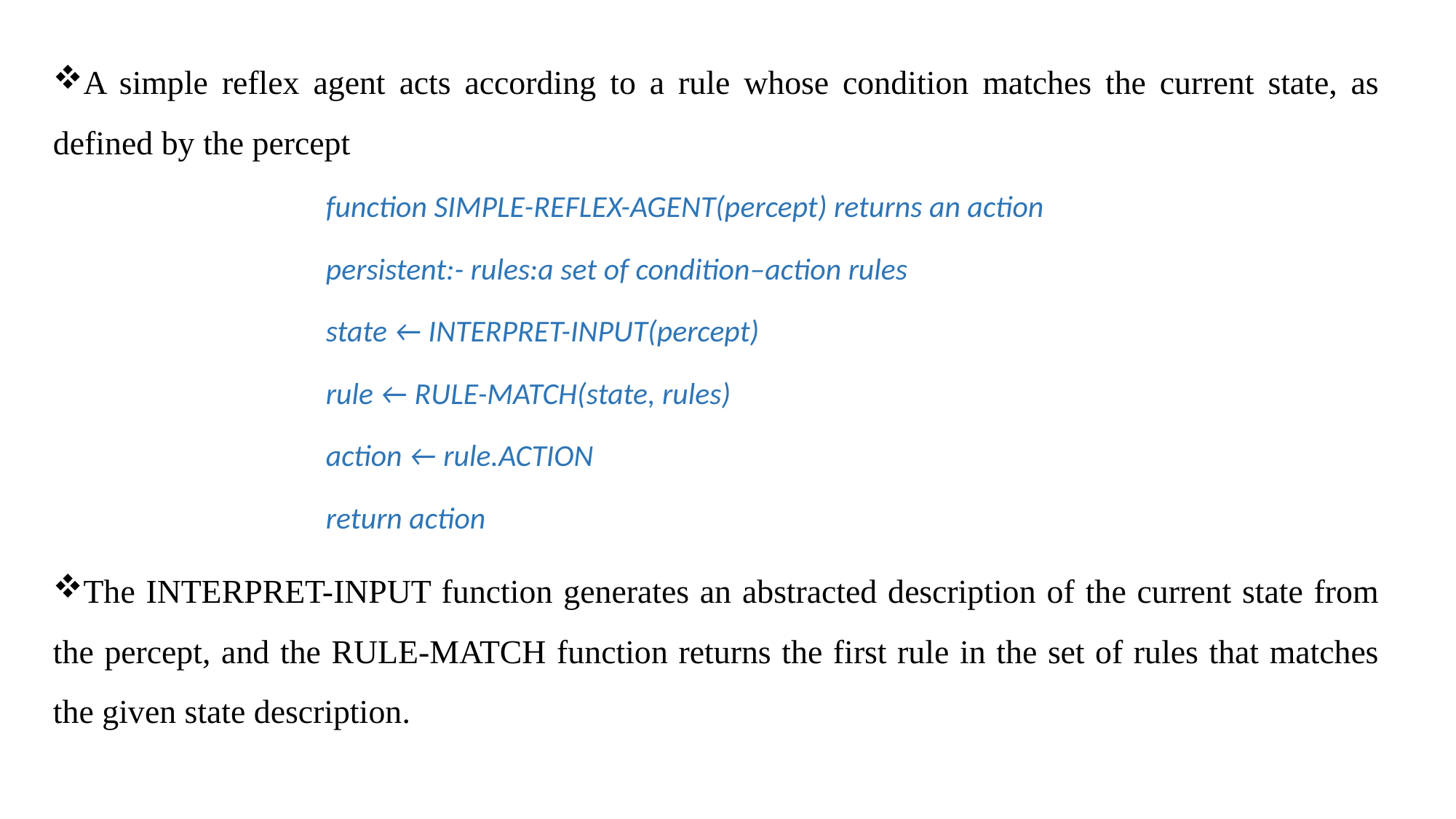

A simple reflex agent acts according to a rule whose condition matches the current state, as defined by the percept
function SIMPLE-REFLEX-AGENT(percept) returns an action
persistent:- rules:a set of condition–action rules
state ← INTERPRET-INPUT(percept)
rule ← RULE-MATCH(state, rules)
action ← rule.ACTION
return action
The INTERPRET-INPUT function generates an abstracted description of the current state from the percept, and the RULE-MATCH function returns the first rule in the set of rules that matches the given state description.